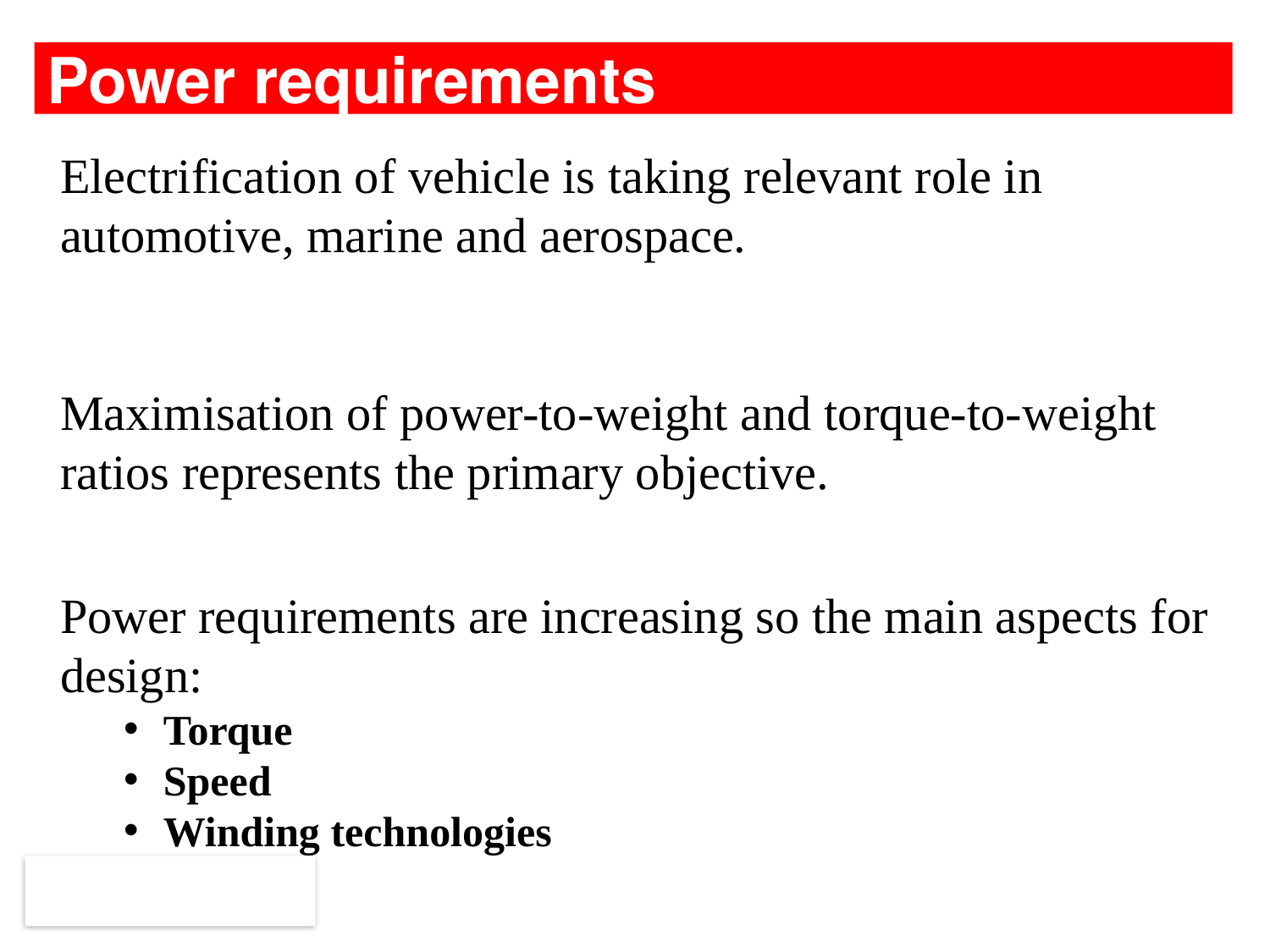

# Power requirements
Electrification of vehicle is taking relevant role in automotive, marine and aerospace.

Maximisation of power-to-weight and torque-to-weight ratios represents the primary objective.

Power requirements are increasing so the main aspects for design:
Torque
Speed
Winding technologies

25/05/2020